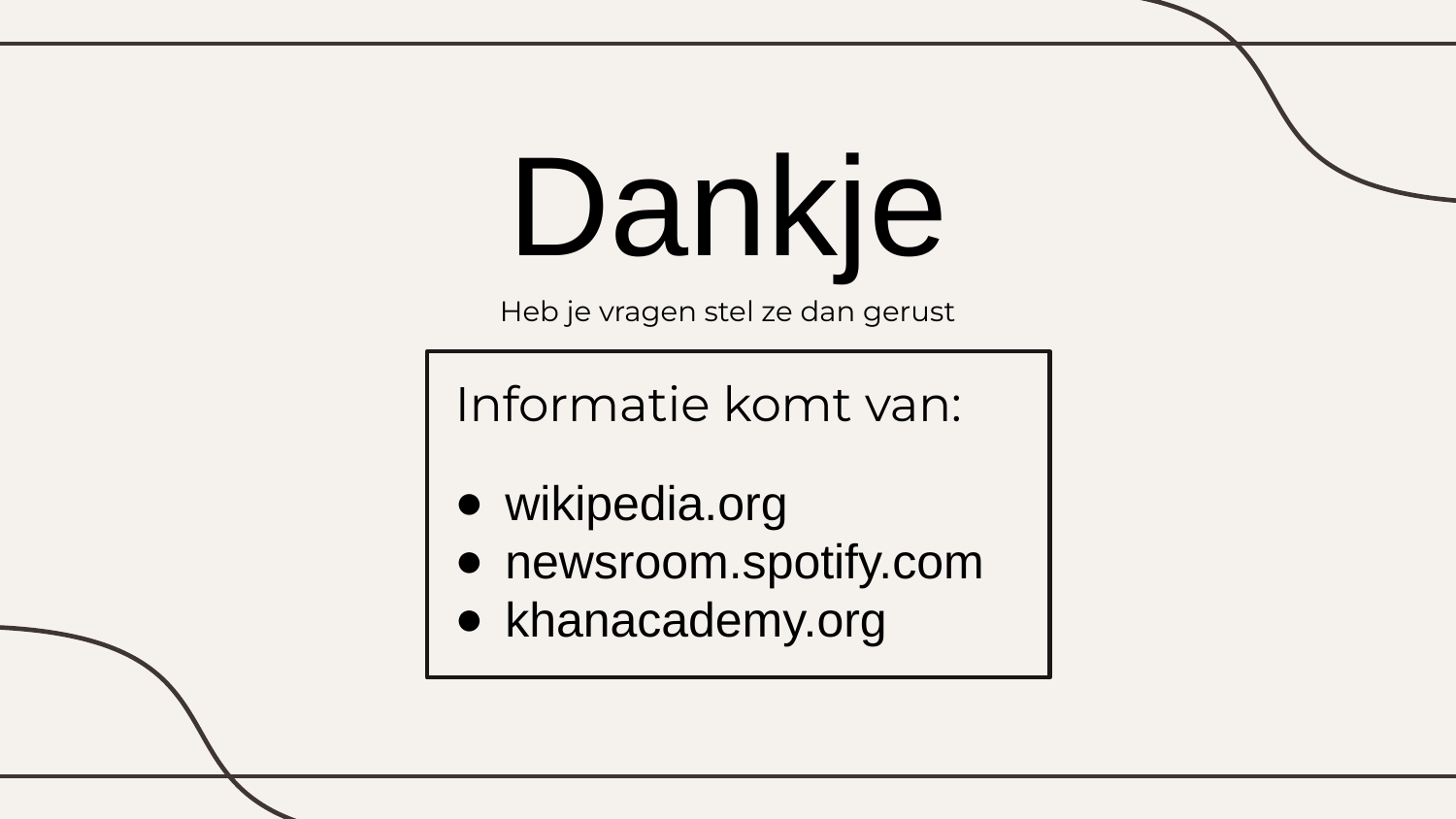

# Dankje
Heb je vragen stel ze dan gerust

Informatie komt van:
wikipedia.org
newsroom.spotify.com
khanacademy.org